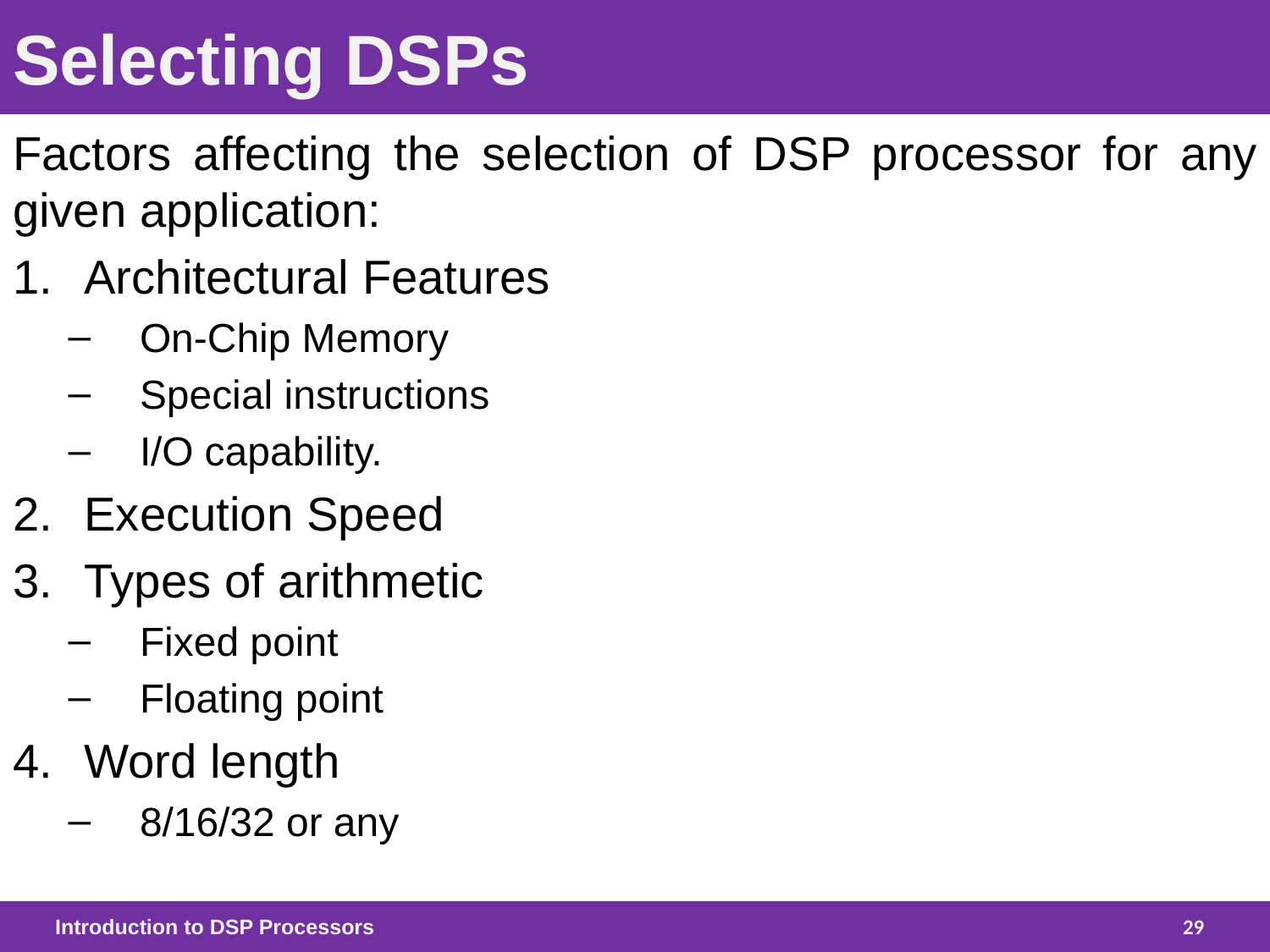

# Selecting DSPs
Factors affecting the selection of DSP processor for any given application:
Architectural Features
On-Chip Memory
Special instructions
I/O capability.
Execution Speed
Types of arithmetic
Fixed point
Floating point
Word length
8/16/32 or any

Introduction to DSP Processors
29